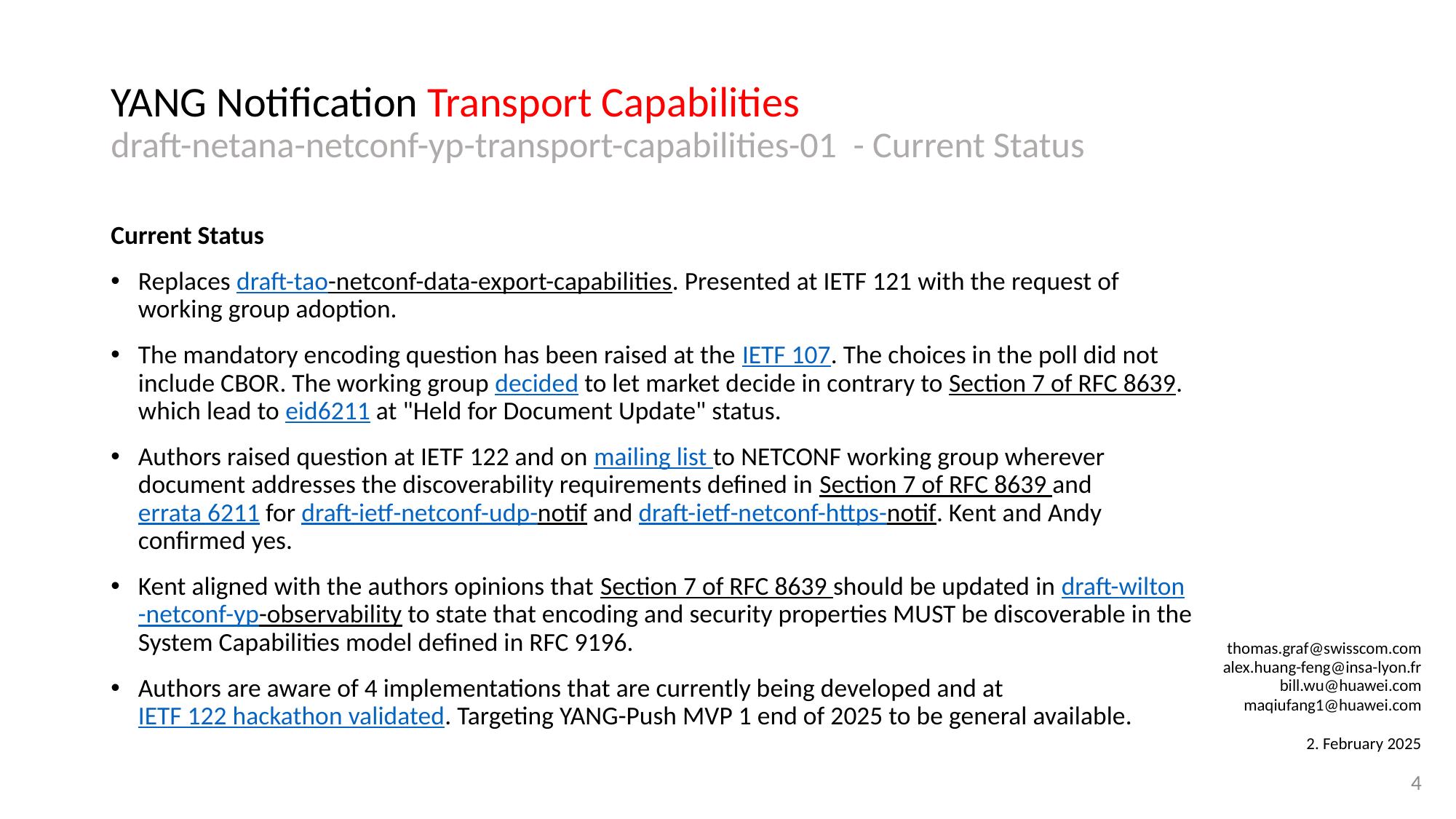

# YANG Notification Transport Capabilities draft-netana-netconf-yp-transport-capabilities-01  - Current Status
Current Status
Replaces draft-tao-netconf-data-export-capabilities. Presented at IETF 121 with the request of working group adoption.
The mandatory encoding question has been raised at the IETF 107. The choices in the poll did not include CBOR. The working group decided to let market decide in contrary to Section 7 of RFC 8639. which lead to eid6211 at "Held for Document Update" status.
Authors raised question at IETF 122 and on mailing list to NETCONF working group wherever document addresses the discoverability requirements defined in Section 7 of RFC 8639 and errata 6211 for draft-ietf-netconf-udp-notif and draft-ietf-netconf-https-notif. Kent and Andy confirmed yes.
Kent aligned with the authors opinions that Section 7 of RFC 8639 should be updated in draft-wilton-netconf-yp-observability to state that encoding and security properties MUST be discoverable in the System Capabilities model defined in RFC 9196.
Authors are aware of 4 implementations that are currently being developed and at IETF 122 hackathon validated. Targeting YANG-Push MVP 1 end of 2025 to be general available.
thomas.graf@swisscom.com
alex.huang-feng@insa-lyon.fr
bill.wu@huawei.com
maqiufang1@huawei.com

2. February 2025

4